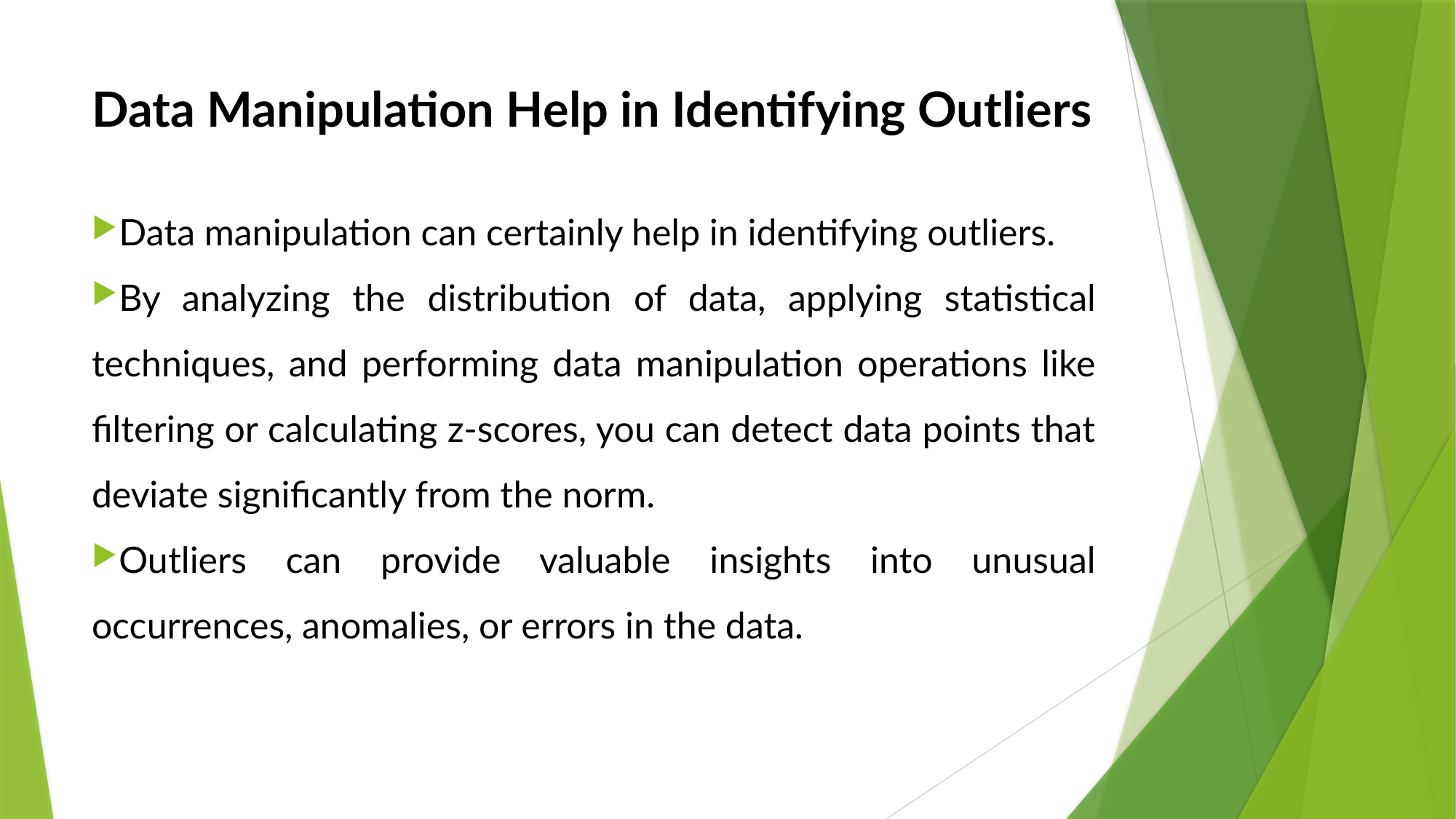

# Data Manipulation Help in Identifying Outliers
Data manipulation can certainly help in identifying outliers.
By analyzing the distribution of data, applying statistical techniques, and performing data manipulation operations like filtering or calculating z-scores, you can detect data points that deviate significantly from the norm.
Outliers can provide valuable insights into unusual occurrences, anomalies, or errors in the data.